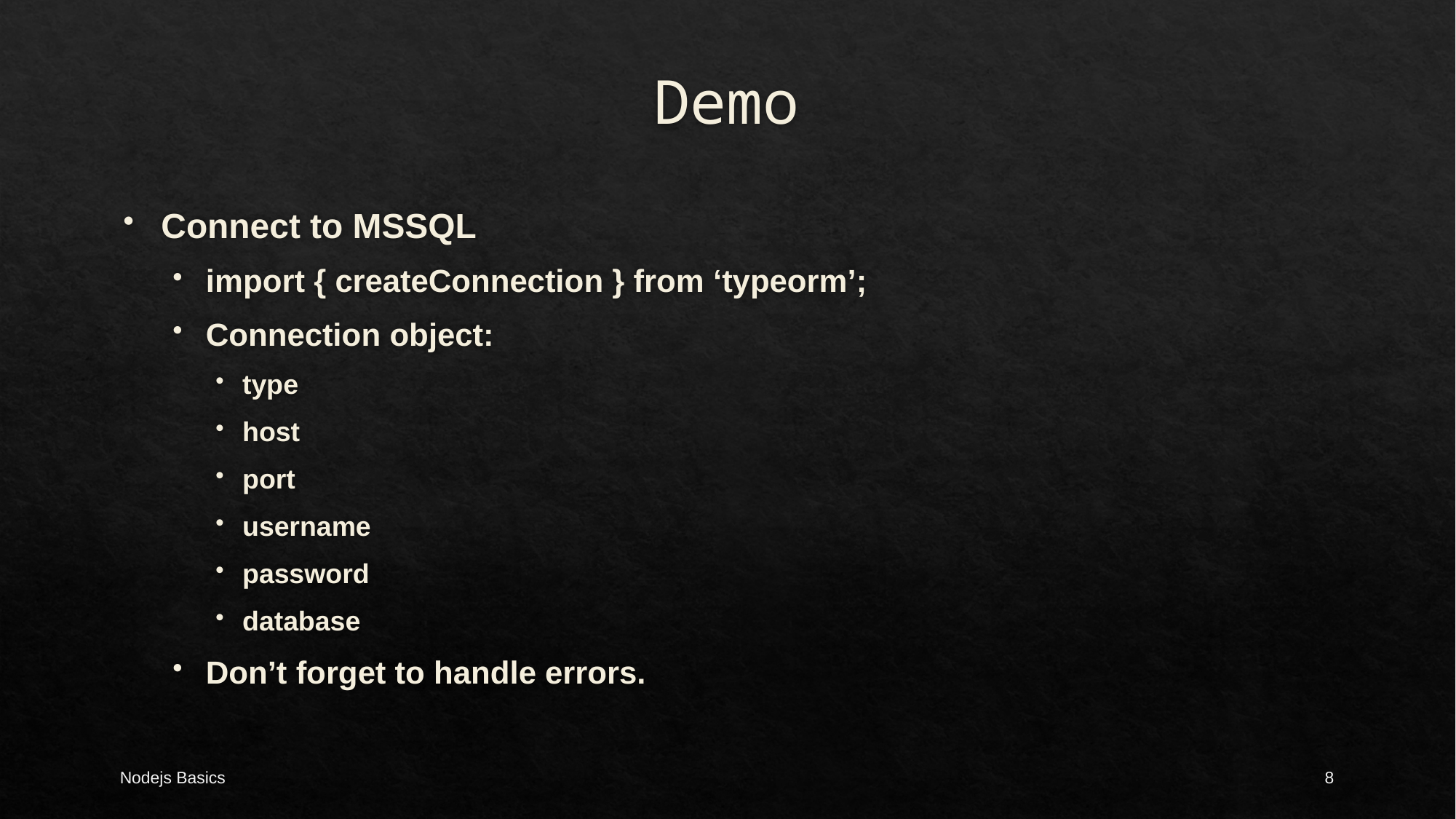

# Demo
Connect to MSSQL
import { createConnection } from ‘typeorm’;
Connection object:
type
host
port
username
password
database
Don’t forget to handle errors.

Nodejs Basics
8